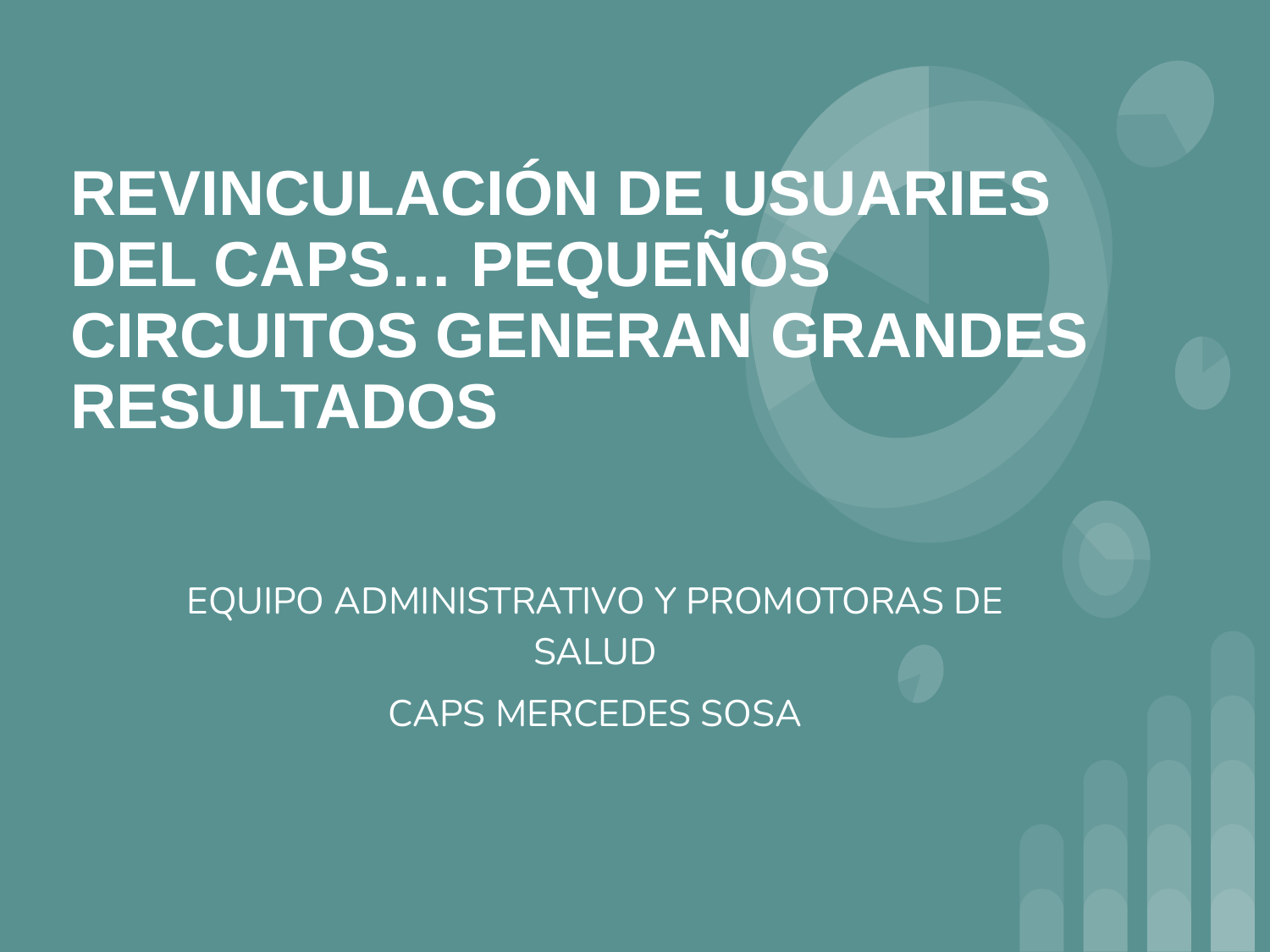

# REVINCULACIÓN DE USUARIES DEL CAPS… PEQUEÑOS CIRCUITOS GENERAN GRANDES RESULTADOS
EQUIPO ADMINISTRATIVO Y PROMOTORAS DE SALUD
CAPS MERCEDES SOSA